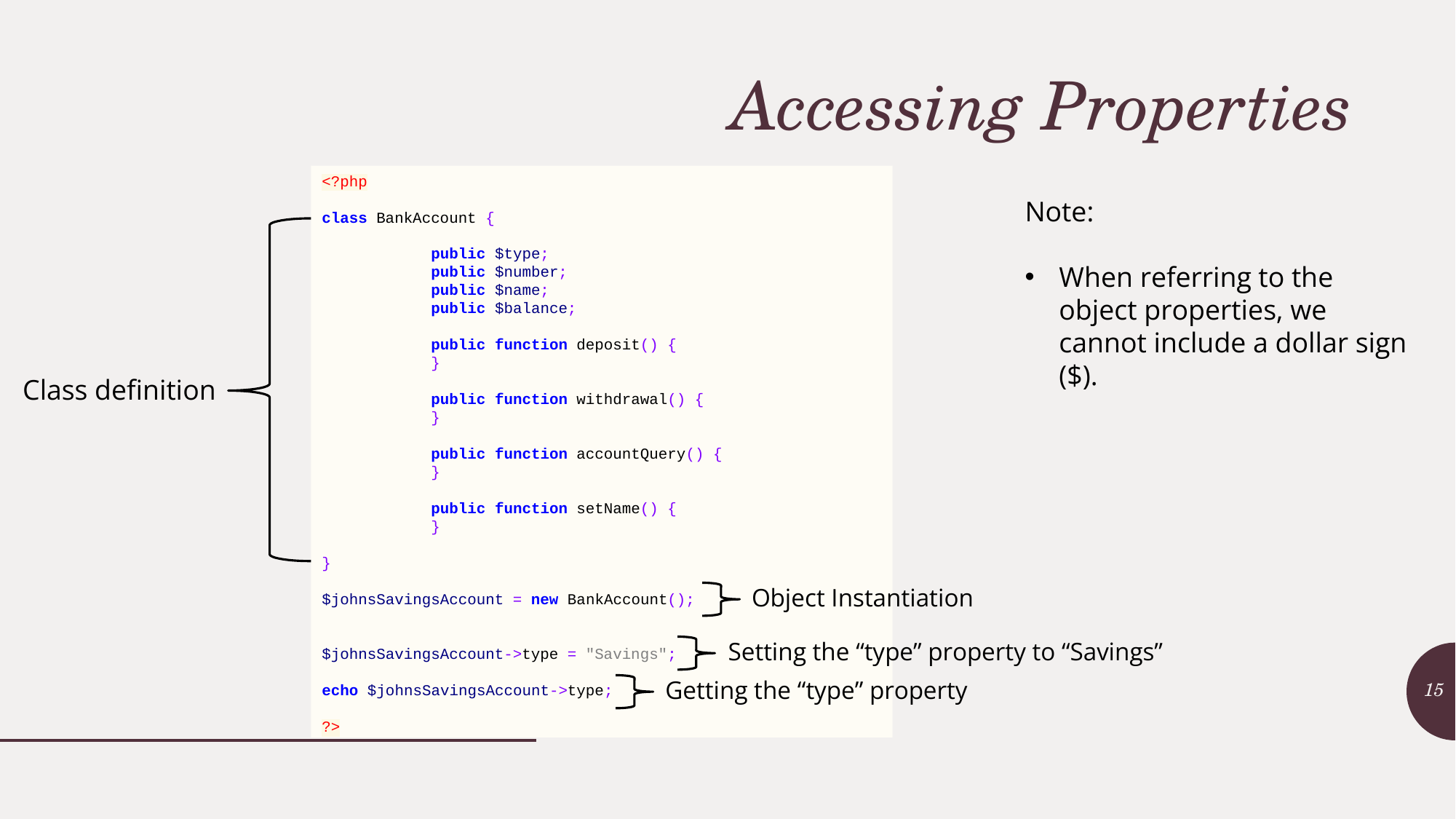

# Accessing Properties
<?php

class BankAccount {

	public $type;
	public $number;
	public $name;
	public $balance;

	public function deposit() {
	}

	public function withdrawal() {
	}

	public function accountQuery() {
	}

	public function setName() {
	}

}

$johnsSavingsAccount = new BankAccount();

$johnsSavingsAccount->type = "Savings";

echo $johnsSavingsAccount->type;

?>
Note:

When referring to the object properties, we cannot include a dollar sign ($).

Class definition
Object Instantiation

Setting the “type” property to “Savings”

Getting the “type” property
15